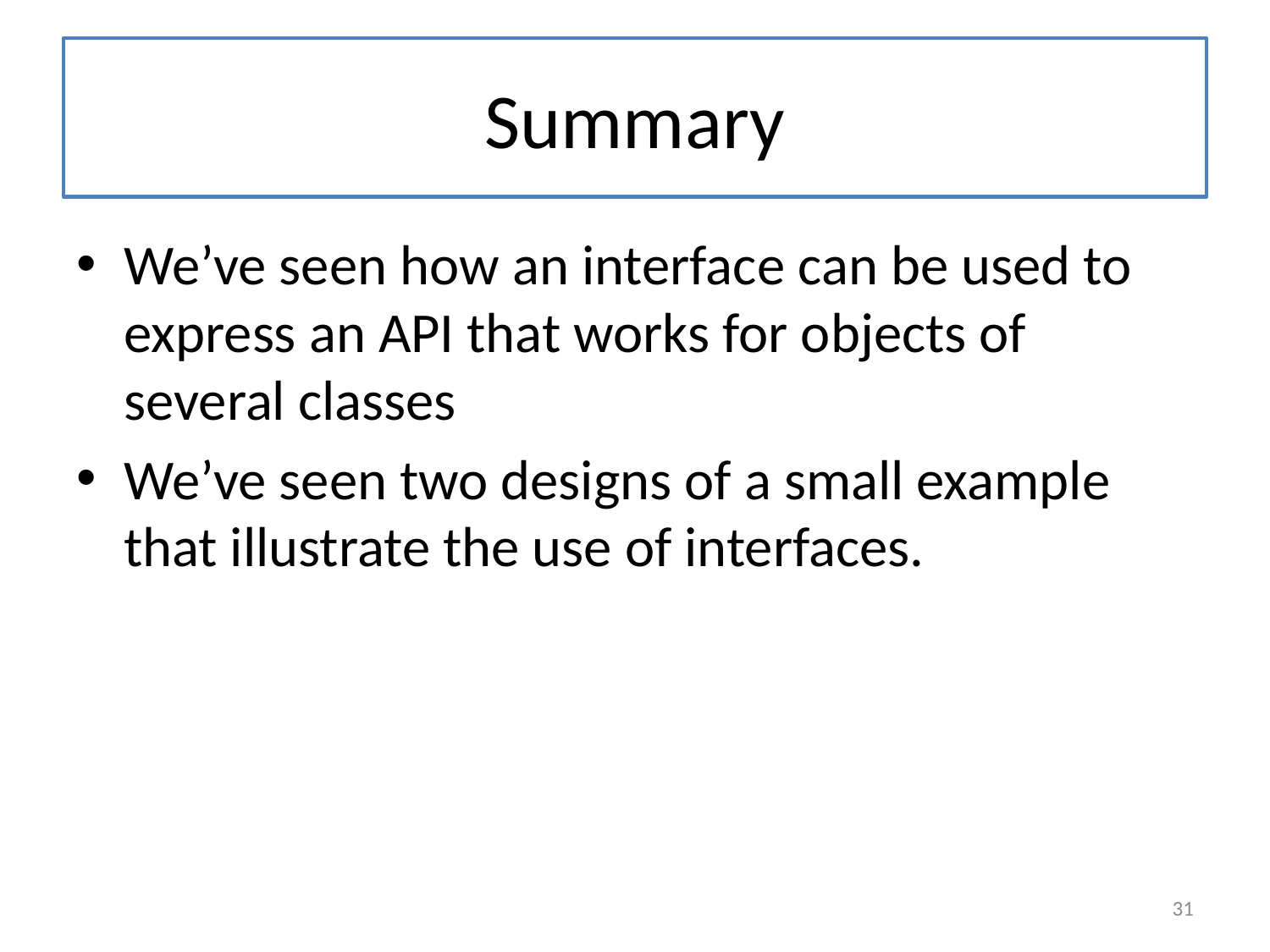

# Summary
We’ve seen how an interface can be used to express an API that works for objects of several classes
We’ve seen two designs of a small example that illustrate the use of interfaces.

31